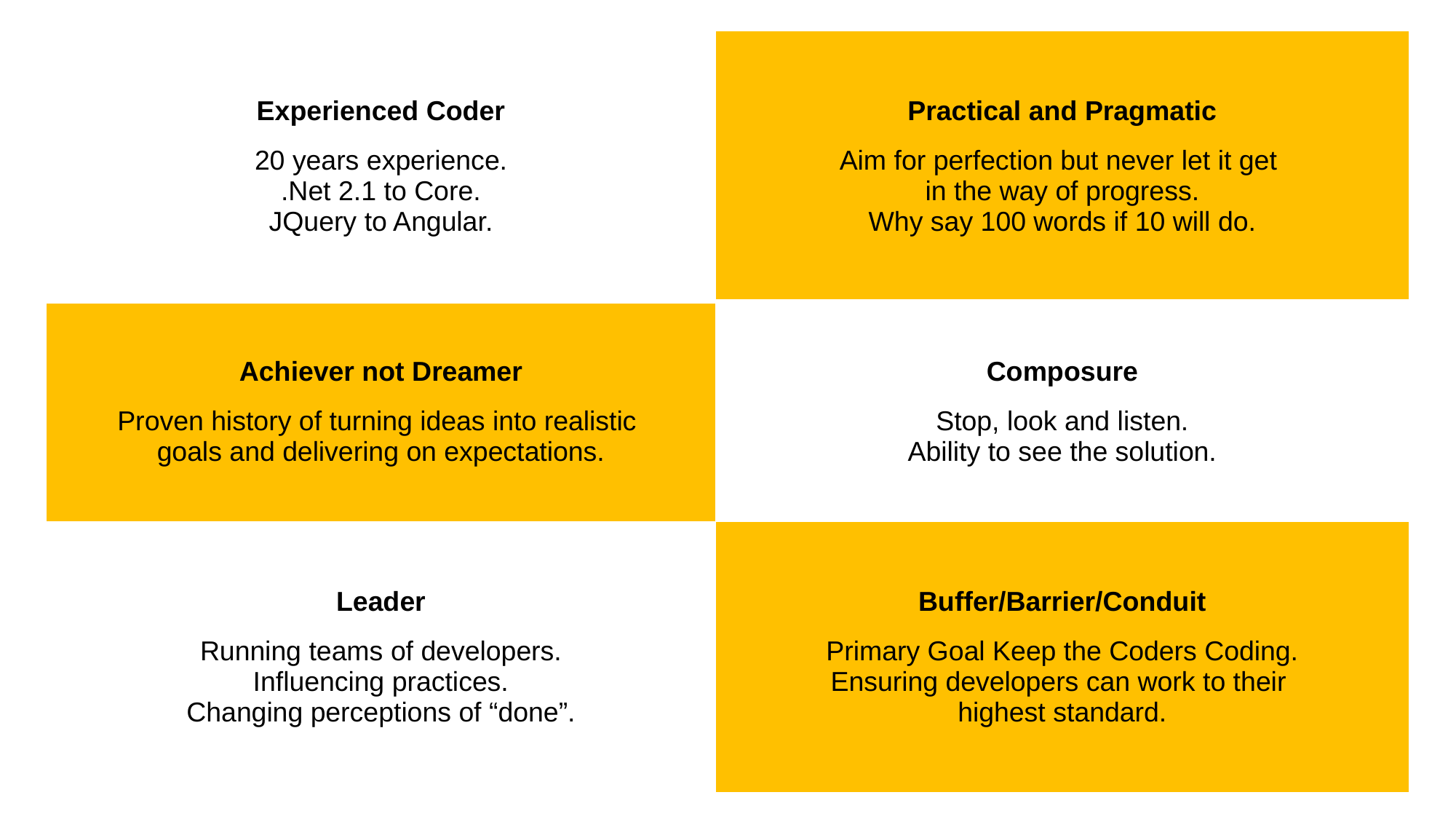

| Experienced Coder 20 years experience. .Net 2.1 to Core. JQuery to Angular. | Practical and Pragmatic Aim for perfection but never let it get in the way of progress. Why say 100 words if 10 will do. |
| --- | --- |
| Achiever not Dreamer Proven history of turning ideas into realistic goals and delivering on expectations. | Composure Stop, look and listen. Ability to see the solution. |
| Leader Running teams of developers. Influencing practices. Changing perceptions of “done”. | Buffer/Barrier/Conduit Primary Goal Keep the Coders Coding. Ensuring developers can work to their highest standard. |